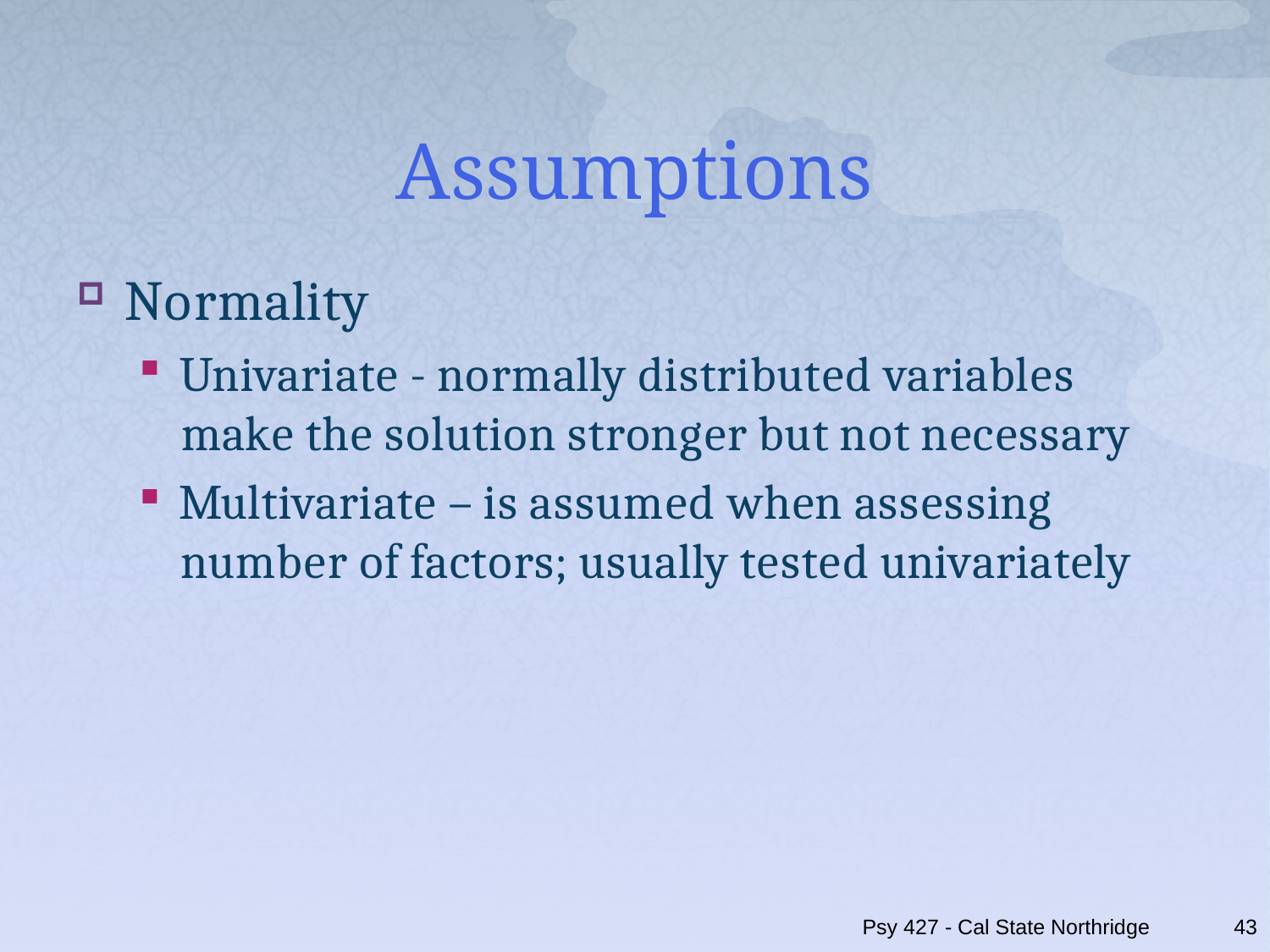

# Assumptions
Normality
Univariate - normally distributed variables make the solution stronger but not necessary
Multivariate – is assumed when assessing number of factors; usually tested univariately
Psy 427 - Cal State Northridge
43